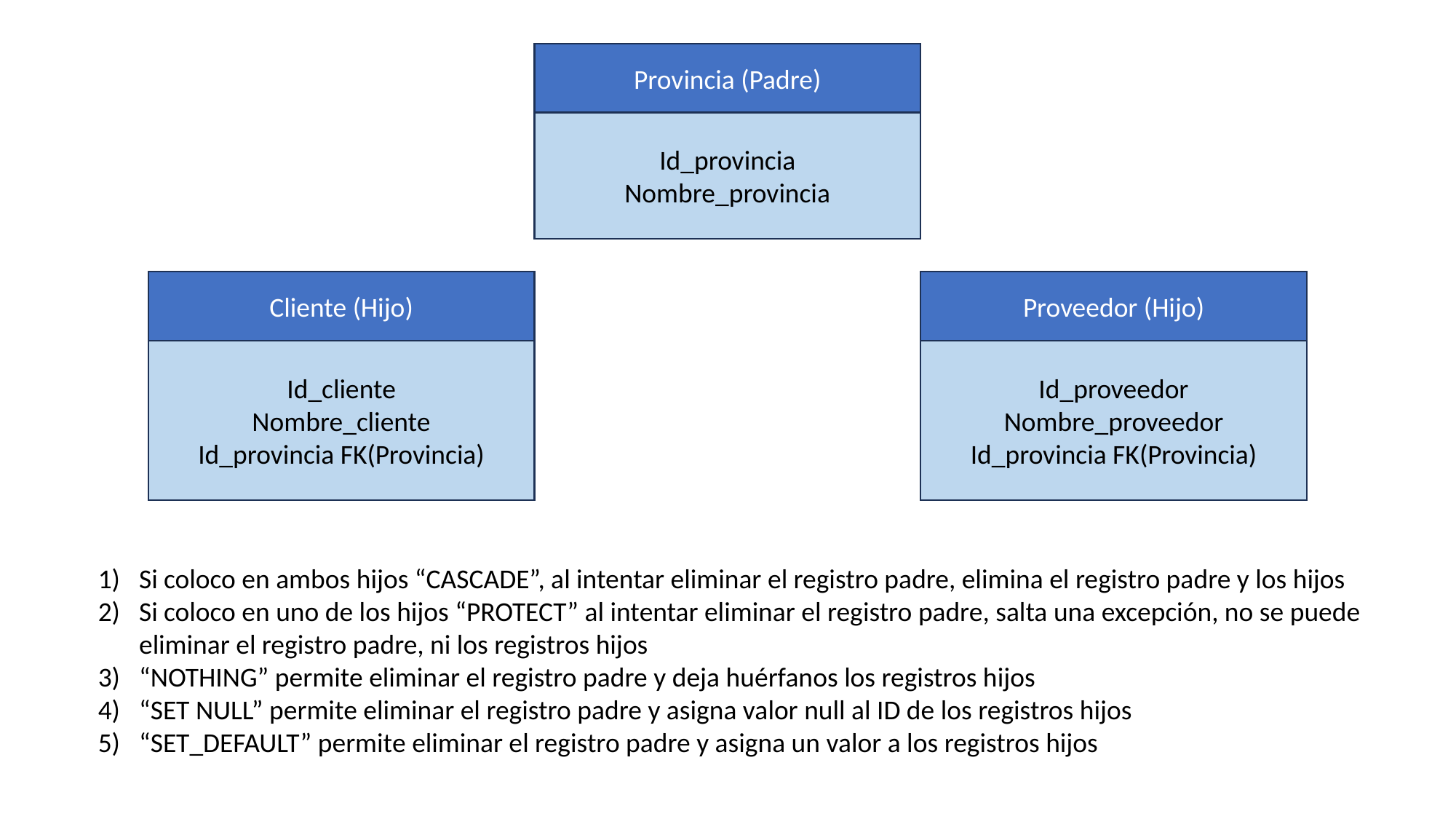

Provincia (Padre)
Id_provincia
Nombre_provincia
Cliente (Hijo)
Proveedor (Hijo)
Id_proveedor
Nombre_proveedor
Id_provincia FK(Provincia)
Id_cliente
Nombre_cliente
Id_provincia FK(Provincia)
Si coloco en ambos hijos “CASCADE”, al intentar eliminar el registro padre, elimina el registro padre y los hijos
Si coloco en uno de los hijos “PROTECT” al intentar eliminar el registro padre, salta una excepción, no se puede eliminar el registro padre, ni los registros hijos
“NOTHING” permite eliminar el registro padre y deja huérfanos los registros hijos
“SET NULL” permite eliminar el registro padre y asigna valor null al ID de los registros hijos
“SET_DEFAULT” permite eliminar el registro padre y asigna un valor a los registros hijos